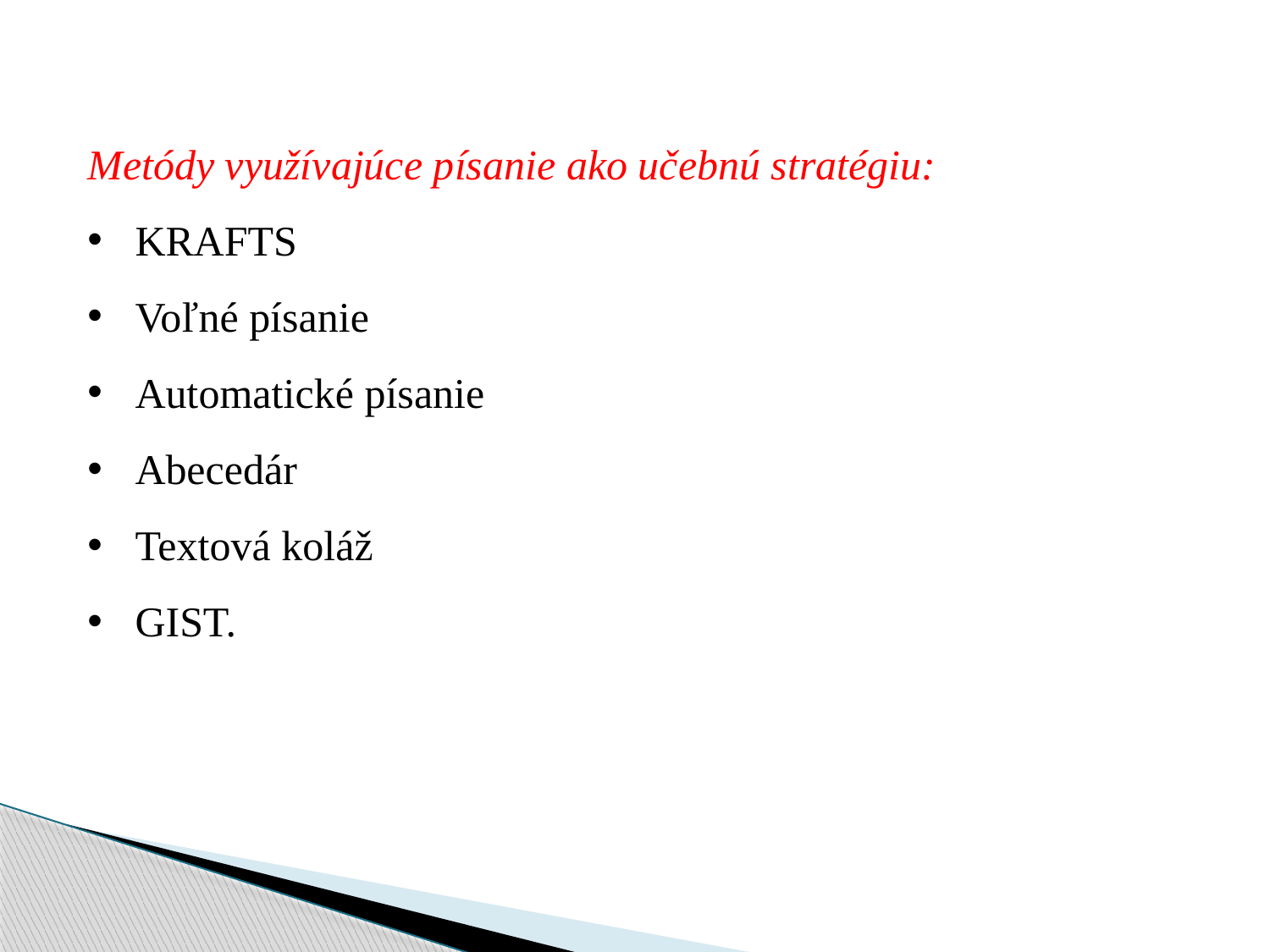

Metódy využívajúce písanie ako učebnú stratégiu:
KRAFTS
Voľné písanie
Automatické písanie
Abecedár
Textová koláž
GIST.